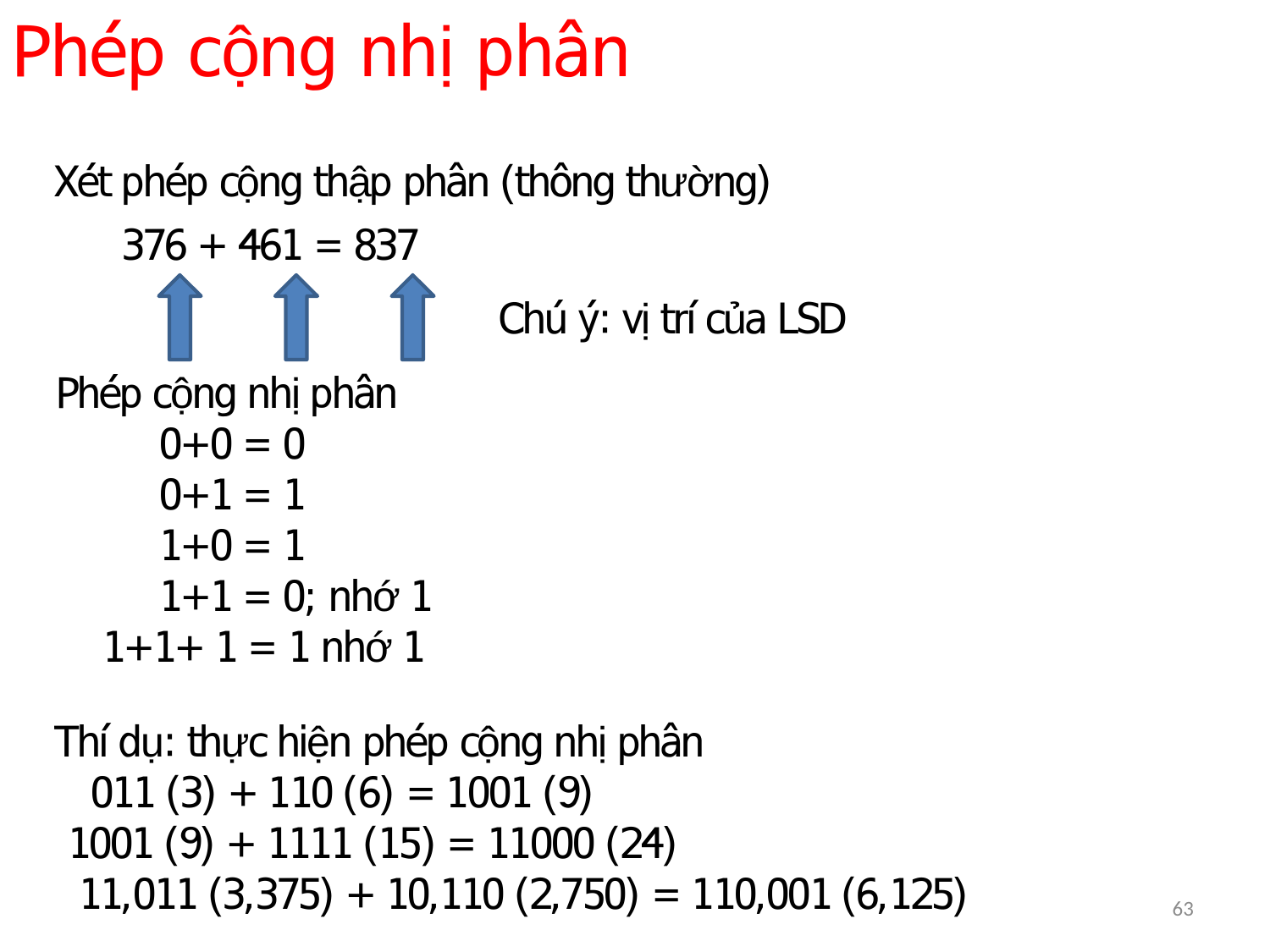

Phép cộng nhị phân
Xét phép cộng thập phân (thông thường)
   376 + 461 = 837

Chú ý: vị trí của LSD
 Phép cộng nhị phân
          0+0 = 0
          0+1 = 1
          1+0 = 1
          1+1 = 0; nhớ 1
     1+1+ 1 = 1 nhớ 1
Thí dụ: thực hiện phép cộng nhị phân
   011 (3) + 110 (6) = 1001 (9)
 1001 (9) + 1111 (15) = 11000 (24)
  11,011 (3,375) + 10,110 (2,750) = 110,001 (6,125)
63